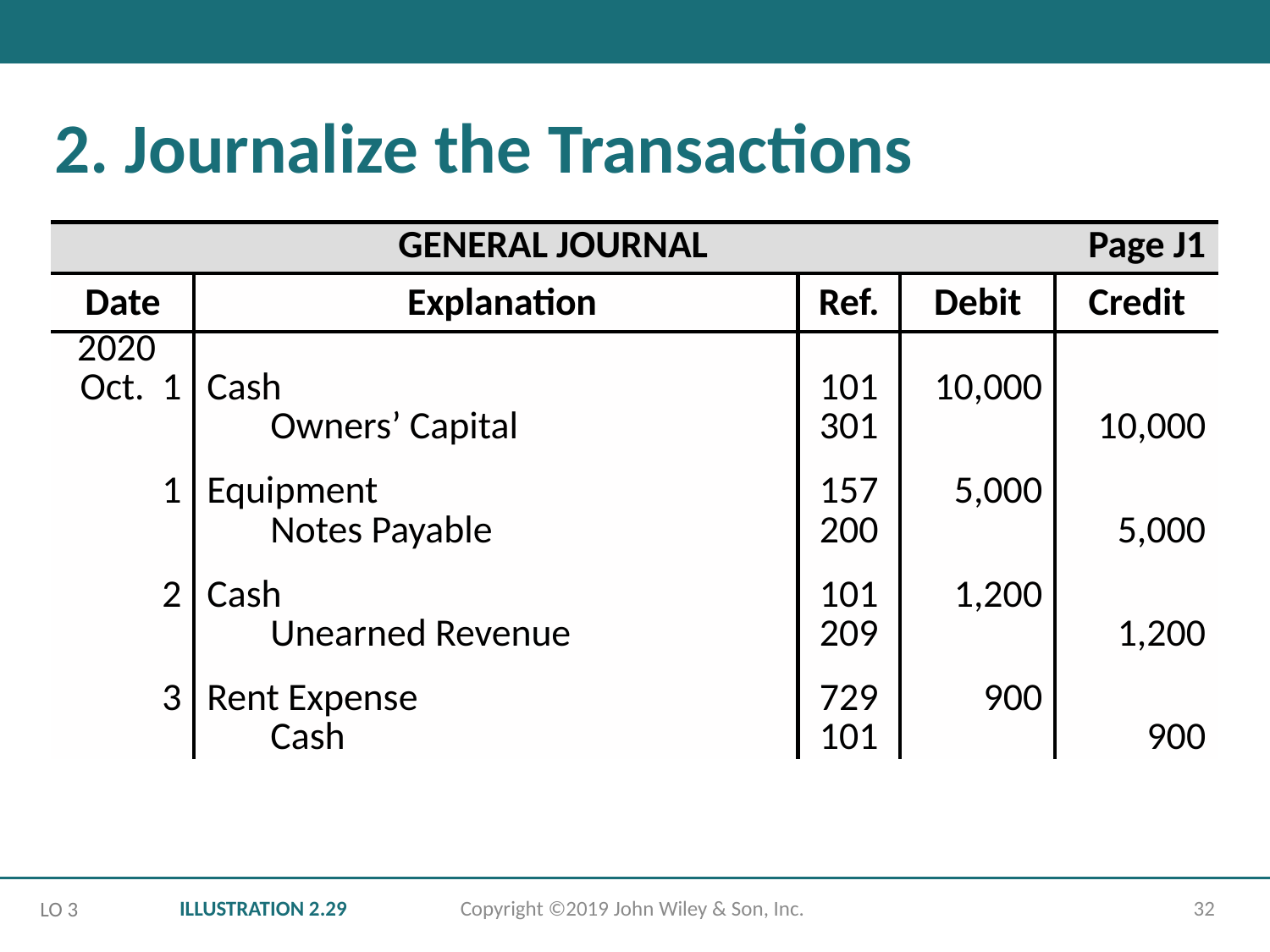

# 2. Journalize the Transactions
| GENERAL JOURNAL |  |  |  | Page J1 |
| --- | --- | --- | --- | --- |
| Date | Explanation | Ref. | Debit | Credit |
| 2020 Oct. 1 | Cash | 101 | 10,000 |  |
|  | Owners’ Capital | 301 |  | 10,000 |
| 1 | Equipment | 157 | 5,000 |  |
|  | Notes Payable | 200 |  | 5,000 |
| 2 | Cash | 101 | 1,200 |  |
|  | Unearned Revenue | 209 |  | 1,200 |
| 3 | Rent Expense | 729 | 900 |  |
|  | Cash | 101 |  | 900 |
Copyright ©2019 John Wiley & Son, Inc.
32
ILLUSTRATION 2.29
LO 3